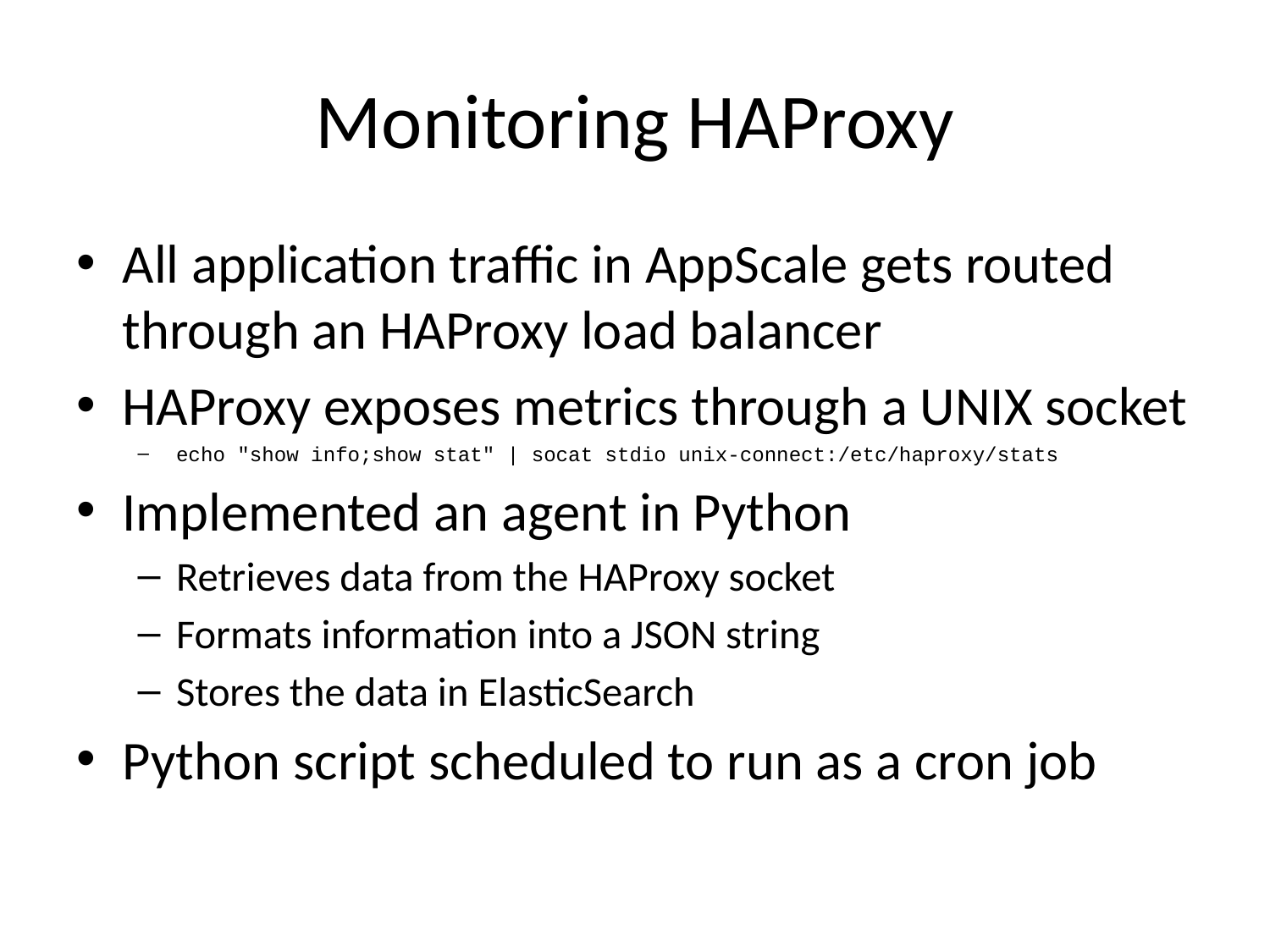

# Monitoring HAProxy
All application traffic in AppScale gets routed through an HAProxy load balancer
HAProxy exposes metrics through a UNIX socket
echo "show info;show stat" | socat stdio unix-connect:/etc/haproxy/stats
Implemented an agent in Python
Retrieves data from the HAProxy socket
Formats information into a JSON string
Stores the data in ElasticSearch
Python script scheduled to run as a cron job